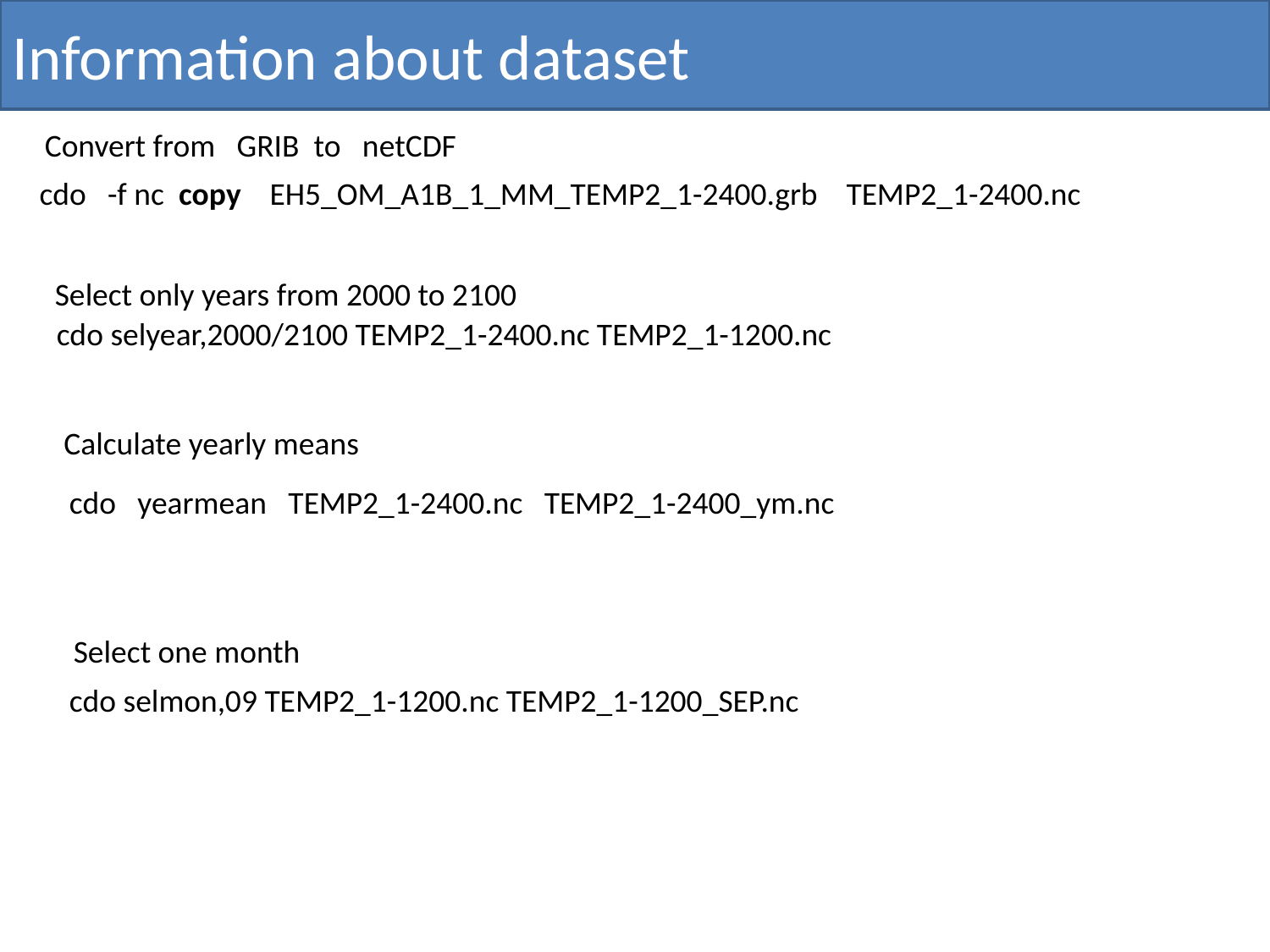

Information about dataset
Convert from   GRIB  to   netCDF
 cdo   -f nc  copy    EH5_OM_A1B_1_MM_TEMP2_1-2400.grb    TEMP2_1-2400.nc
Select only years from 2000 to 2100
  cdo selyear,2000/2100 TEMP2_1-2400.nc TEMP2_1-1200.nc
Calculate yearly means
 cdo   yearmean   TEMP2_1-2400.nc   TEMP2_1-2400_ym.nc
Select one month
 cdo selmon,09 TEMP2_1-1200.nc TEMP2_1-1200_SEP.nc